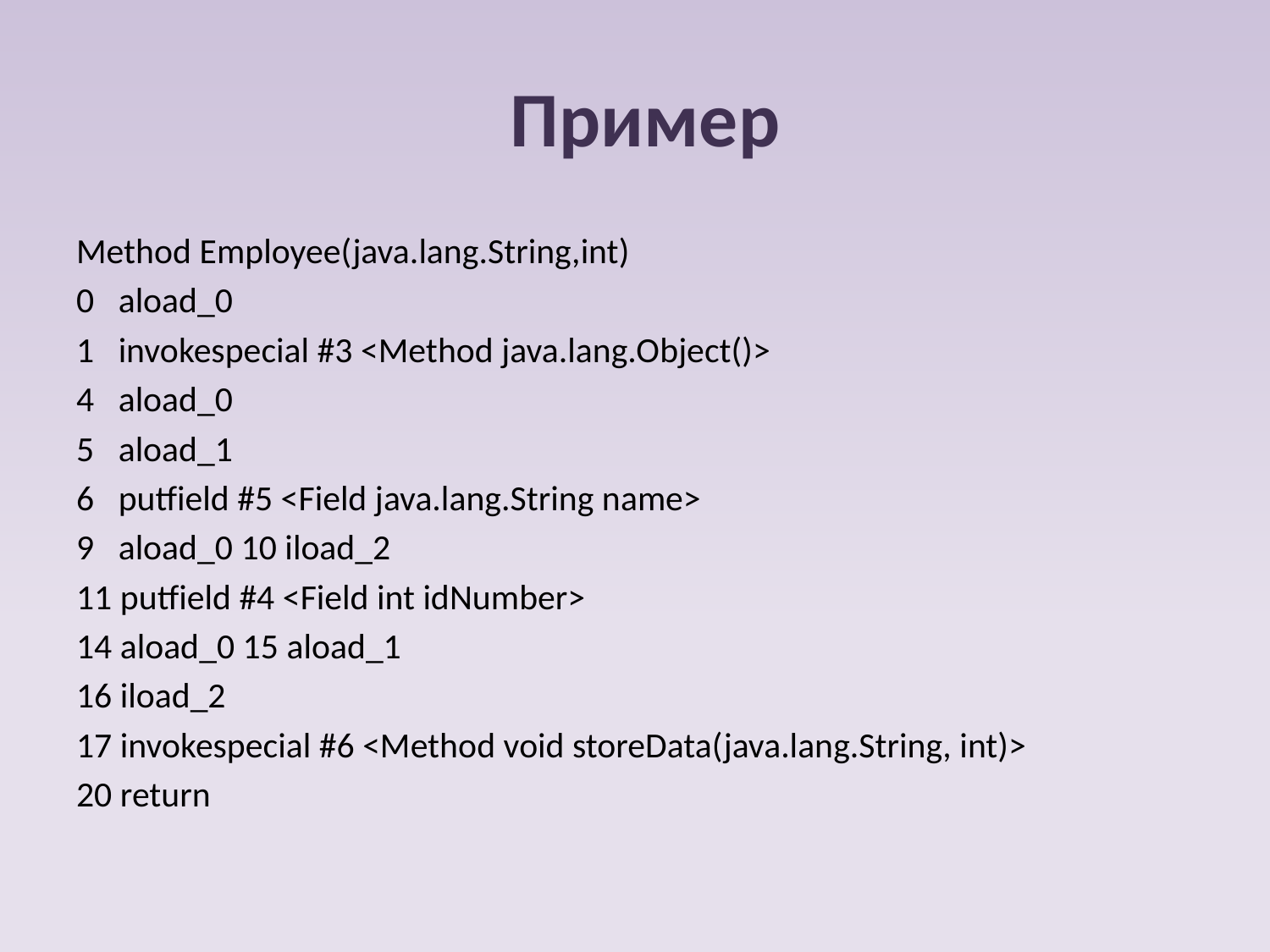

# Пример
Method Employee(java.lang.String,int)
0   aload_0
1   invokespecial #3 <Method java.lang.Object()>
4   aload_0
5   aload_1
6   putfield #5 <Field java.lang.String name>
9   aload_0 10 iload_2
11 putfield #4 <Field int idNumber>
14 aload_0 15 aload_1
16 iload_2
17 invokespecial #6 <Method void storeData(java.lang.String, int)>
20 return